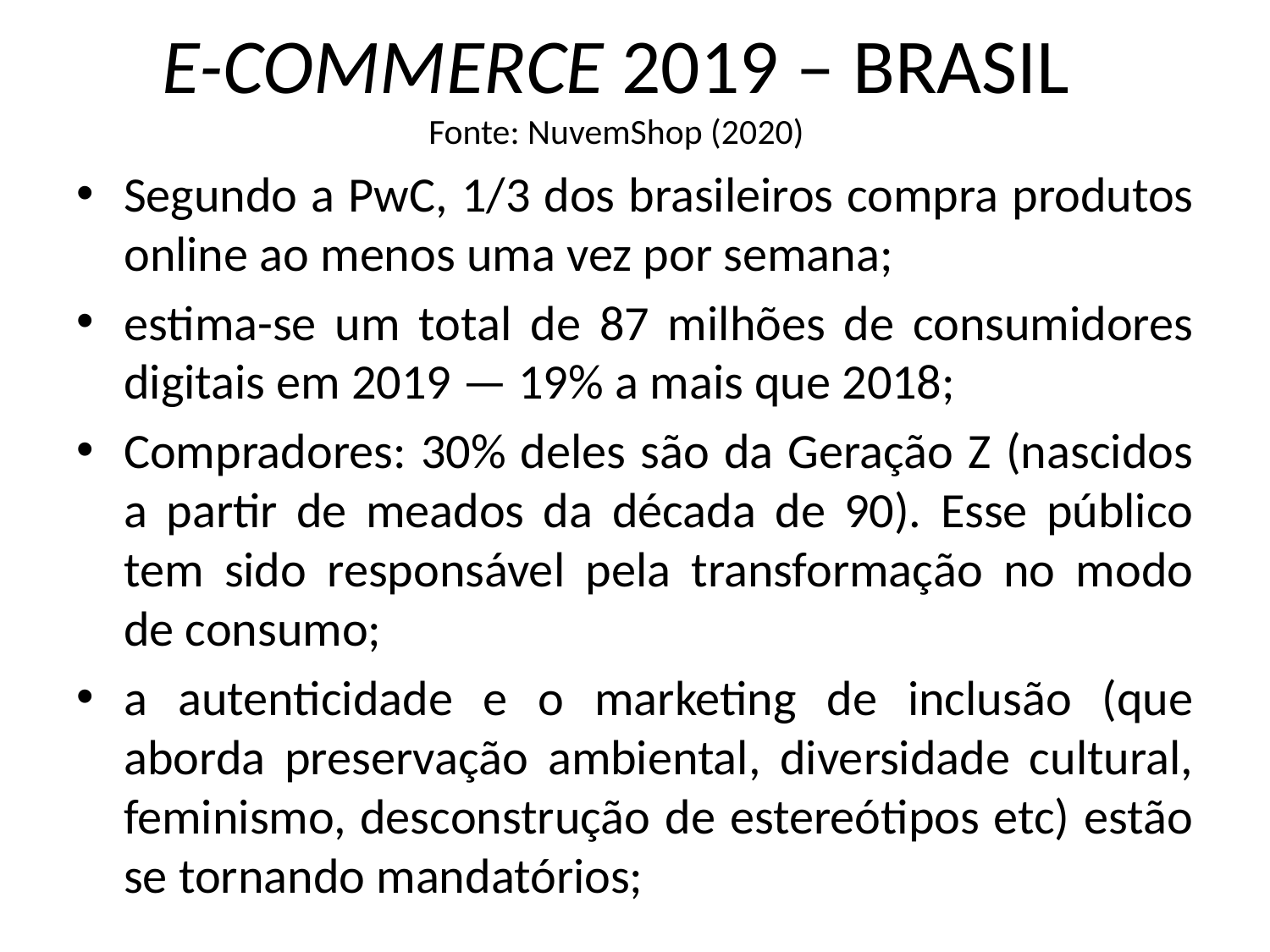

# E-COMMERCE 2019 – BRASIL Fonte: NuvemShop (2020)
Segundo a PwC, 1/3 dos brasileiros compra produtos online ao menos uma vez por semana;
estima-se um total de 87 milhões de consumidores digitais em 2019 — 19% a mais que 2018;
Compradores: 30% deles são da Geração Z (nascidos a partir de meados da década de 90). Esse público tem sido responsável pela transformação no modo de consumo;
a autenticidade e o marketing de inclusão (que aborda preservação ambiental, diversidade cultural, feminismo, desconstrução de estereótipos etc) estão se tornando mandatórios;